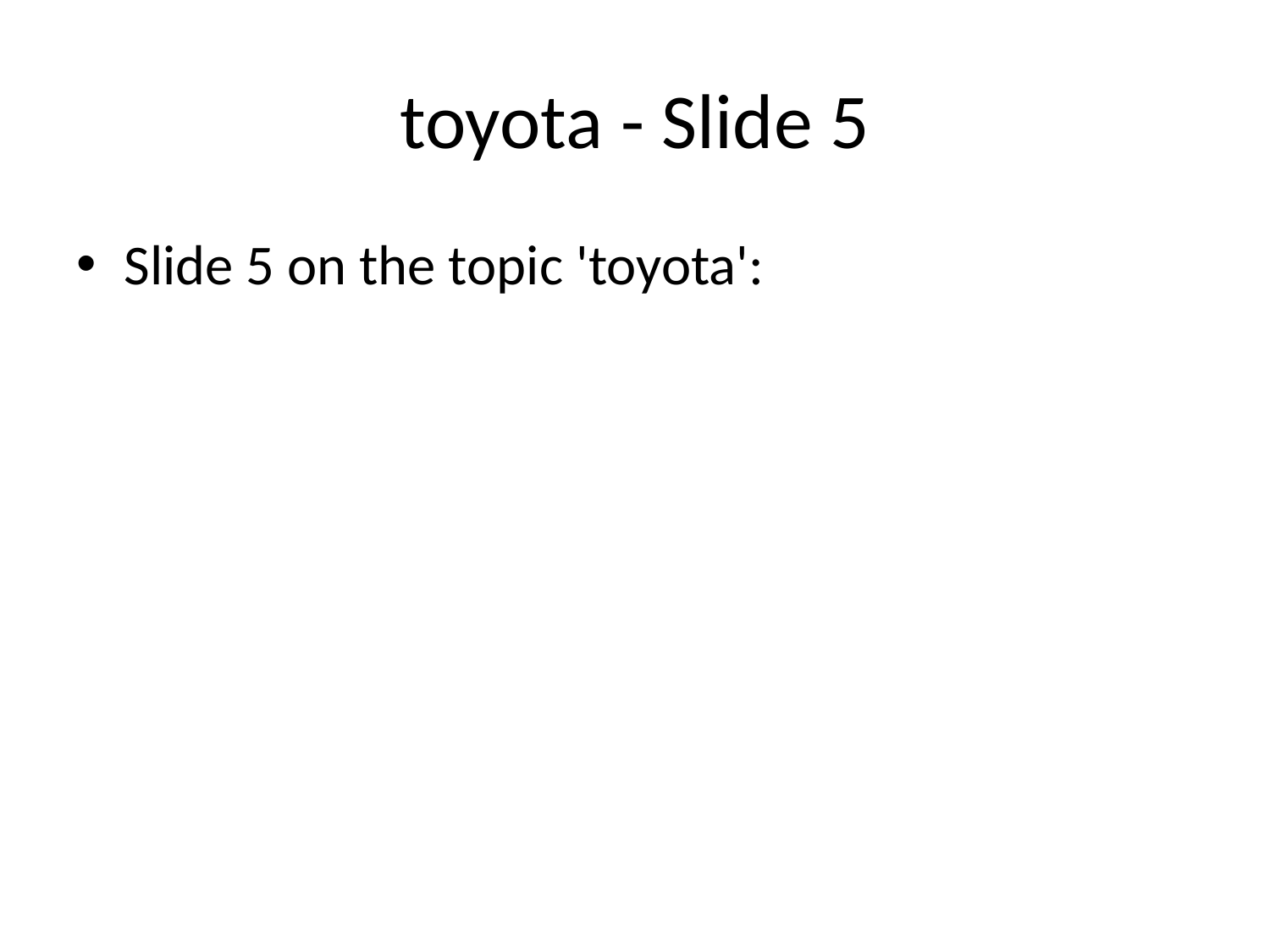

# toyota - Slide 5
Slide 5 on the topic 'toyota':